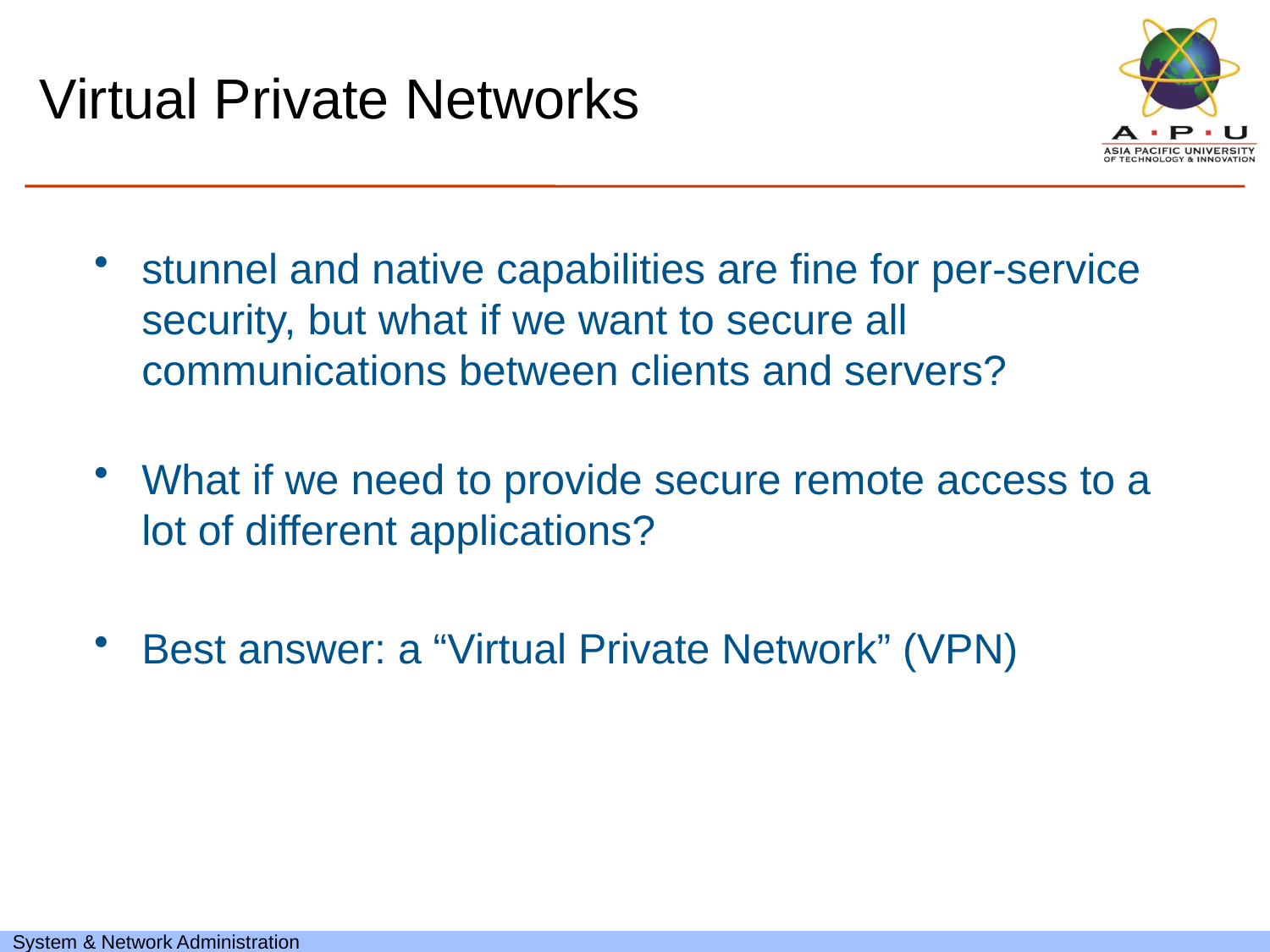

# Virtual Private Networks
stunnel and native capabilities are fine for per-service security, but what if we want to secure all communications between clients and servers?

What if we need to provide secure remote access to a lot of different applications?

Best answer: a “Virtual Private Network” (VPN)